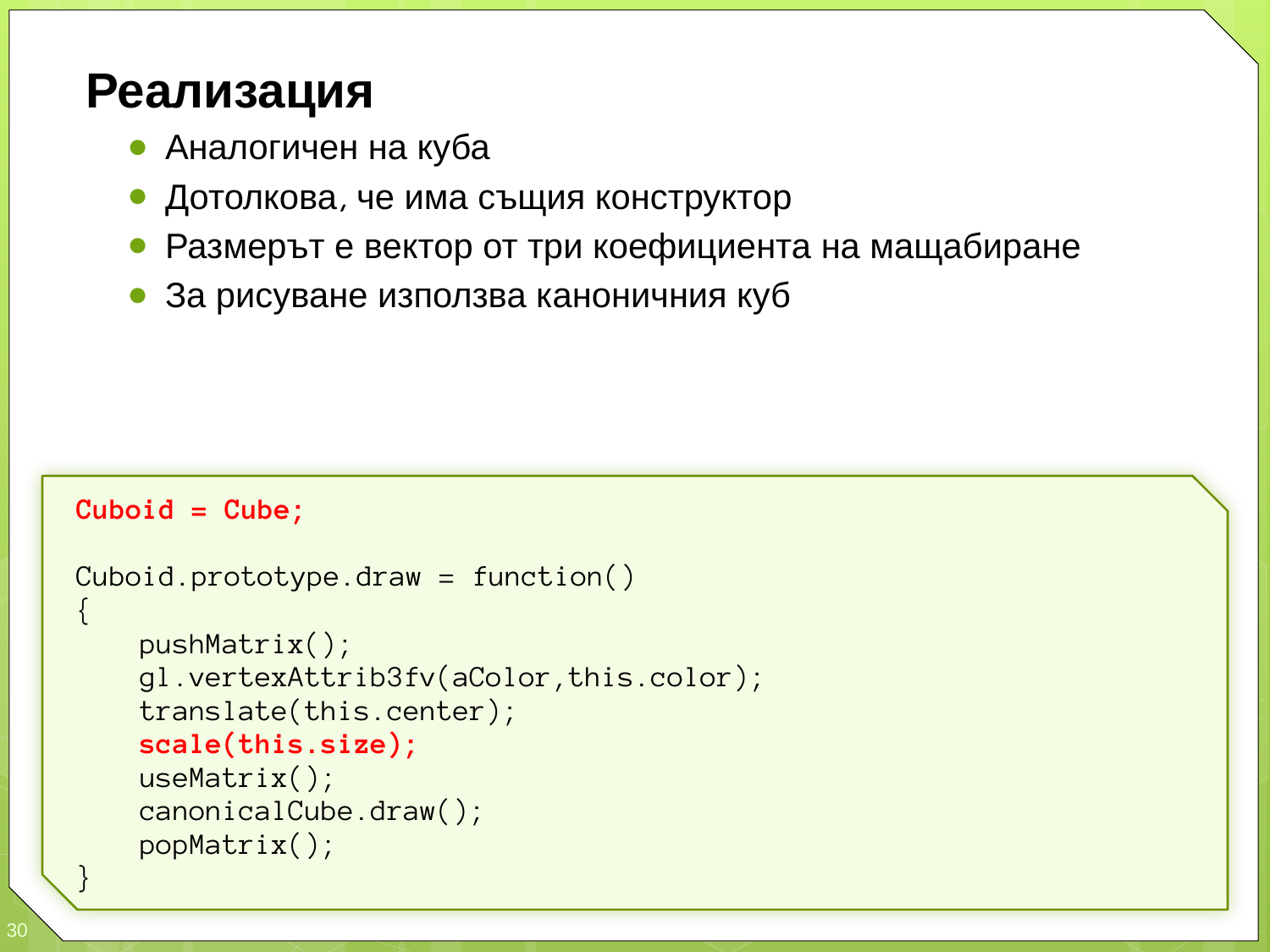

Реализация
Аналогичен на куба
Дотолкова, че има същия конструктор
Размерът е вектор от три коефициента на мащабиране
За рисуване използва каноничния куб
Cuboid = Cube;

Cuboid.prototype.draw = function()
{
	pushMatrix();
	gl.vertexAttrib3fv(aColor,this.color);
	translate(this.center);
	scale(this.size);
	useMatrix();
	canonicalCube.draw();
	popMatrix();
}